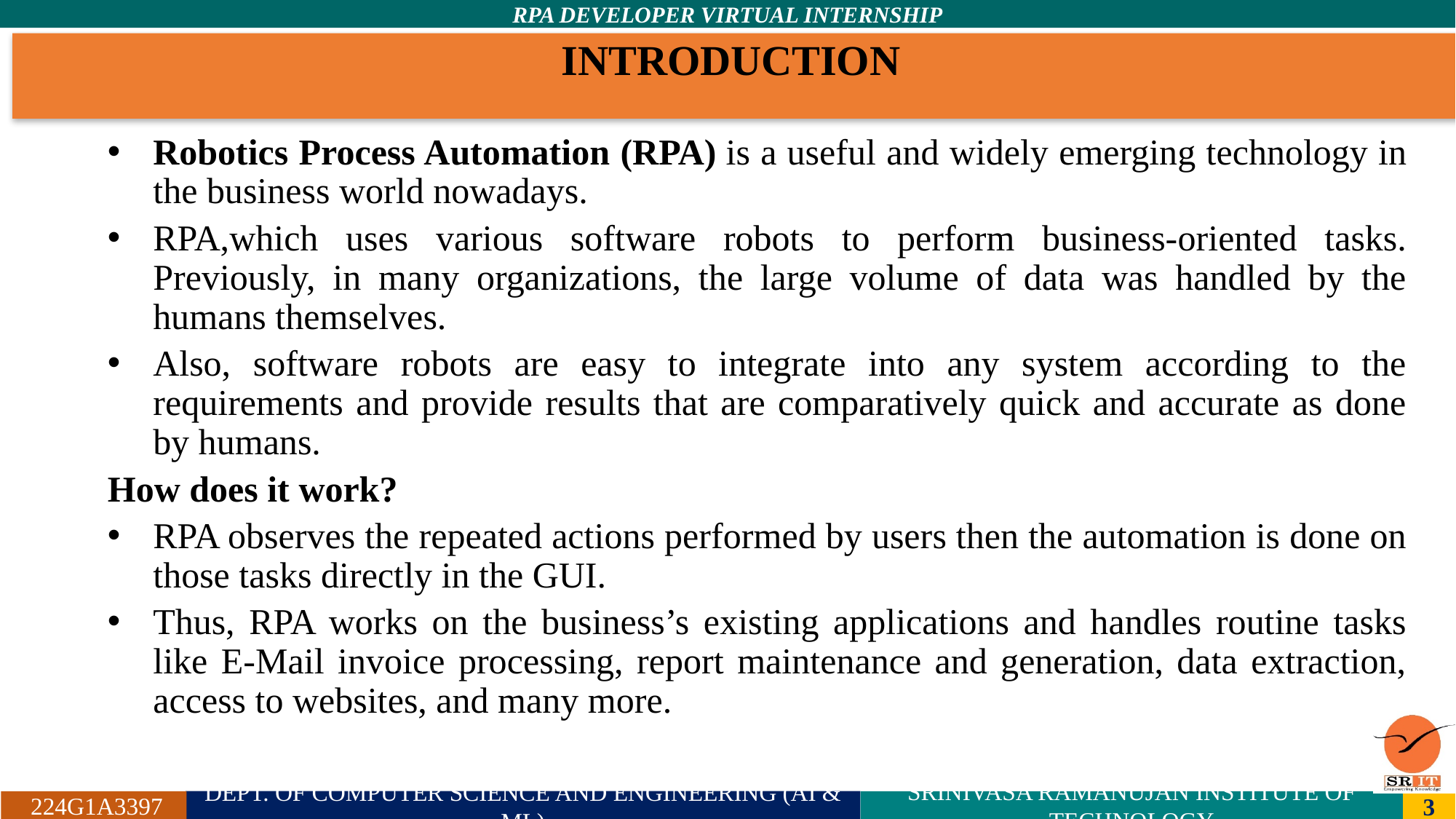

# INTRODUCTION
Robotics Process Automation (RPA) is a useful and widely emerging technology in the business world nowadays.
RPA,which uses various software robots to perform business-oriented tasks. Previously, in many organizations, the large volume of data was handled by the humans themselves.
Also, software robots are easy to integrate into any system according to the requirements and provide results that are comparatively quick and accurate as done by humans.
How does it work?
RPA observes the repeated actions performed by users then the automation is done on those tasks directly in the GUI.
Thus, RPA works on the business’s existing applications and handles routine tasks like E-Mail invoice processing, report maintenance and generation, data extraction, access to websites, and many more.